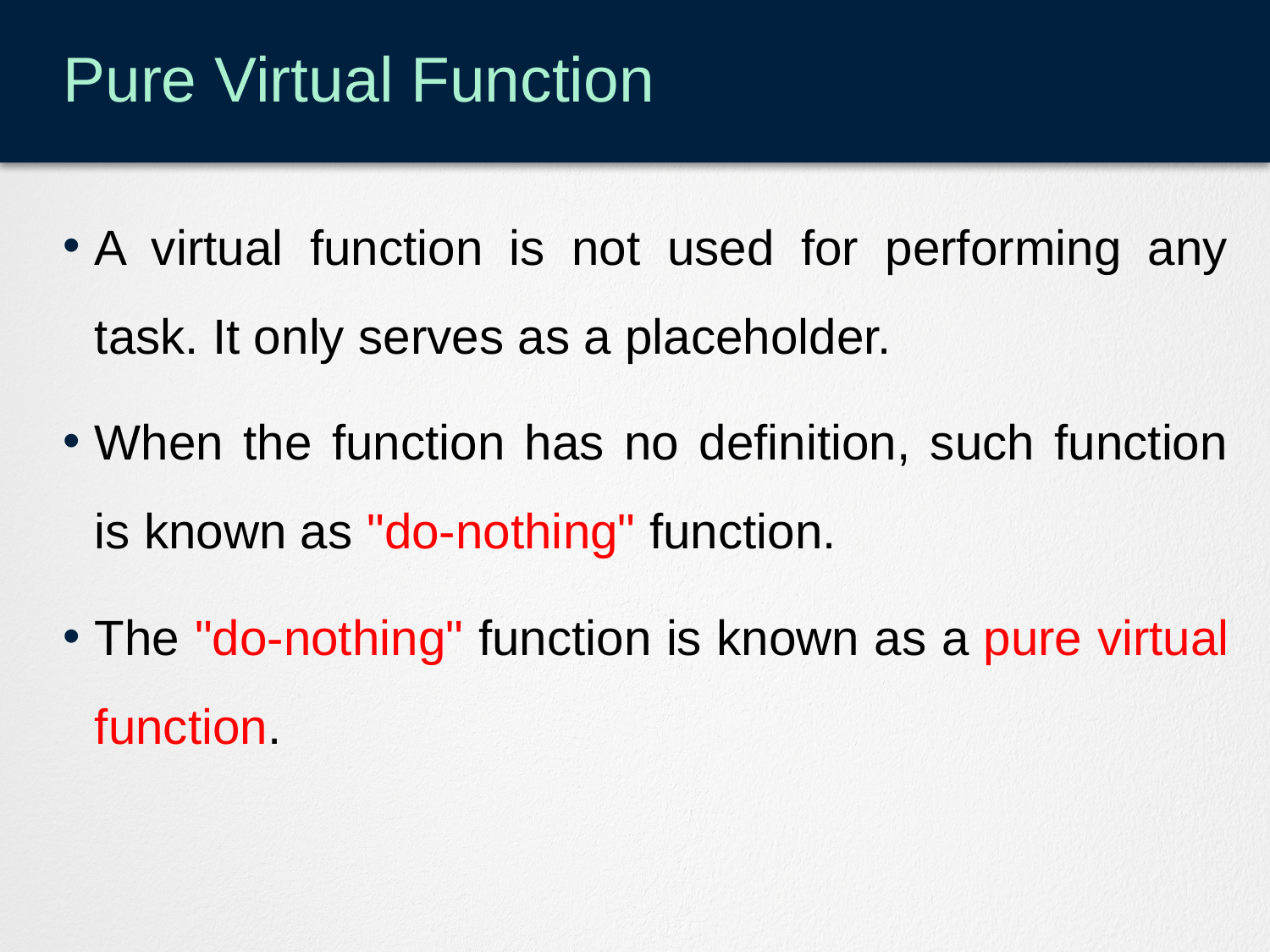

# Pure Virtual Function
A virtual function is not used for performing any task. It only serves as a placeholder.
When the function has no definition, such function is known as "do-nothing" function.
The "do-nothing" function is known as a pure virtual function.